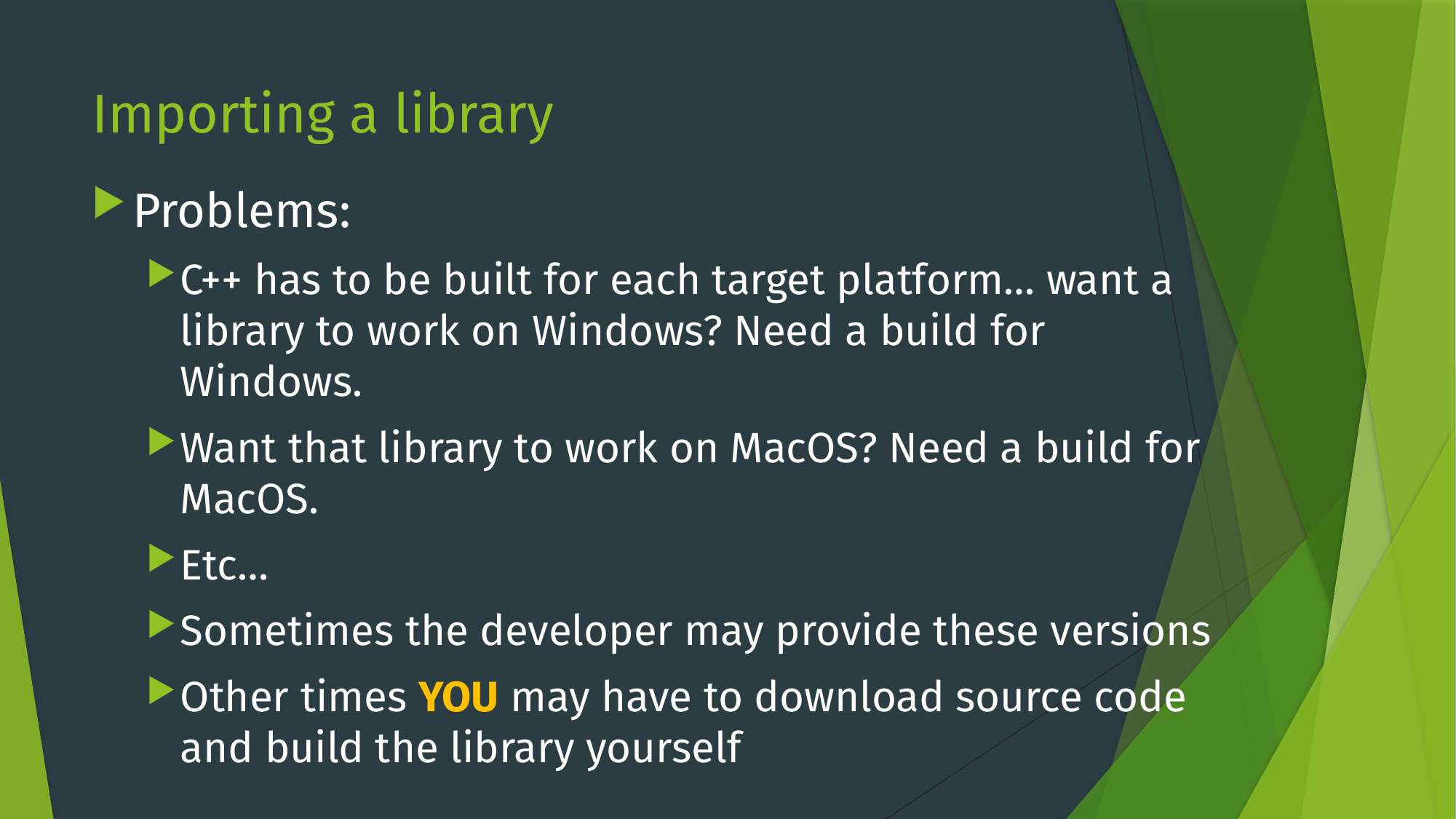

# Importing a library
Problems:
C++ has to be built for each target platform… want a library to work on Windows? Need a build for Windows.
Want that library to work on MacOS? Need a build for MacOS.
Etc…
Sometimes the developer may provide these versions
Other times YOU may have to download source code and build the library yourself